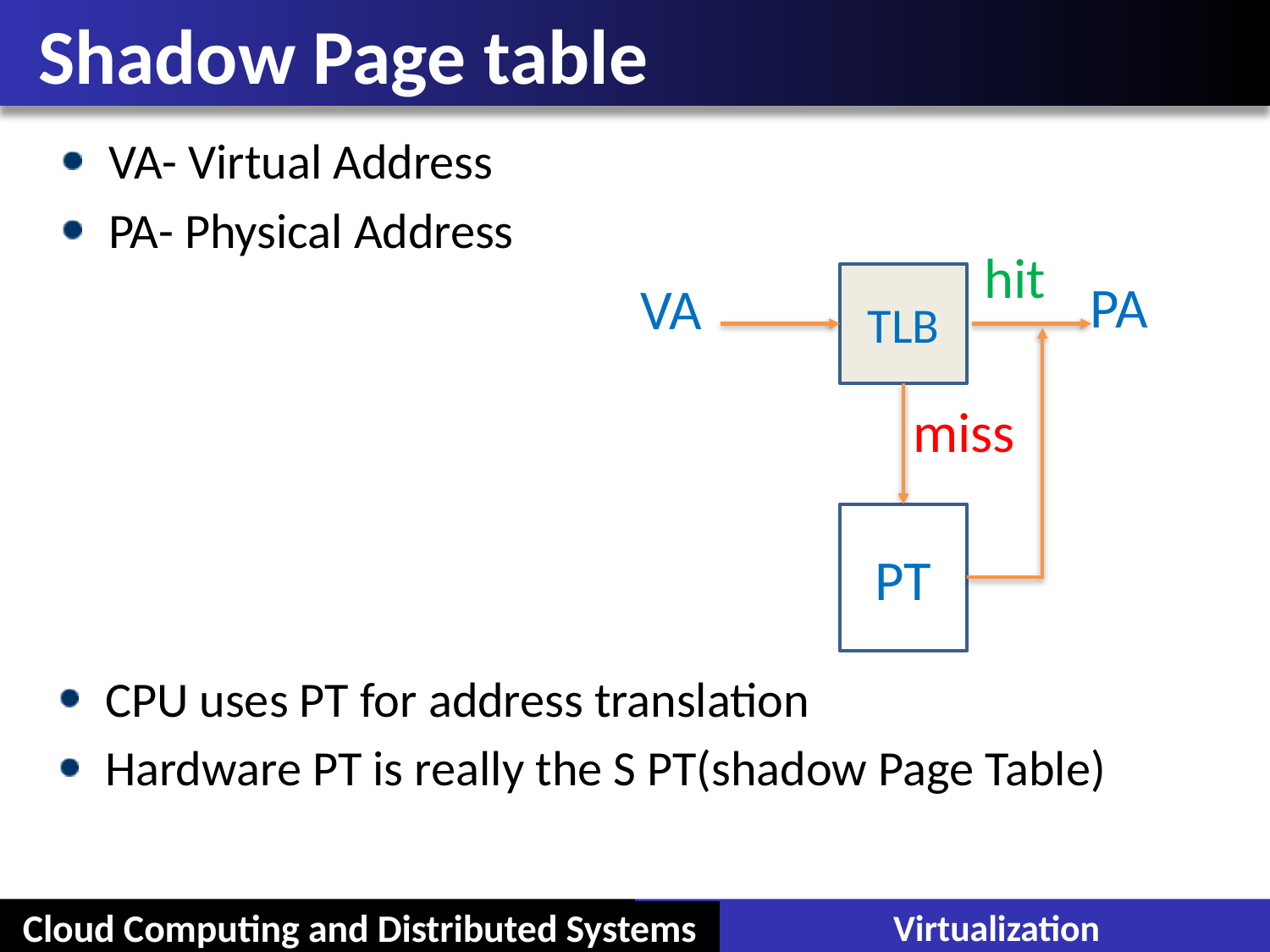

# Shadow Page table
VA- Virtual Address
PA- Physical Address
hit
TLB
PA
VA
miss
PT
CPU uses PT for address translation
Hardware PT is really the S PT(shadow Page Table)
Cloud Computing and Distributed Systems
Virtualization